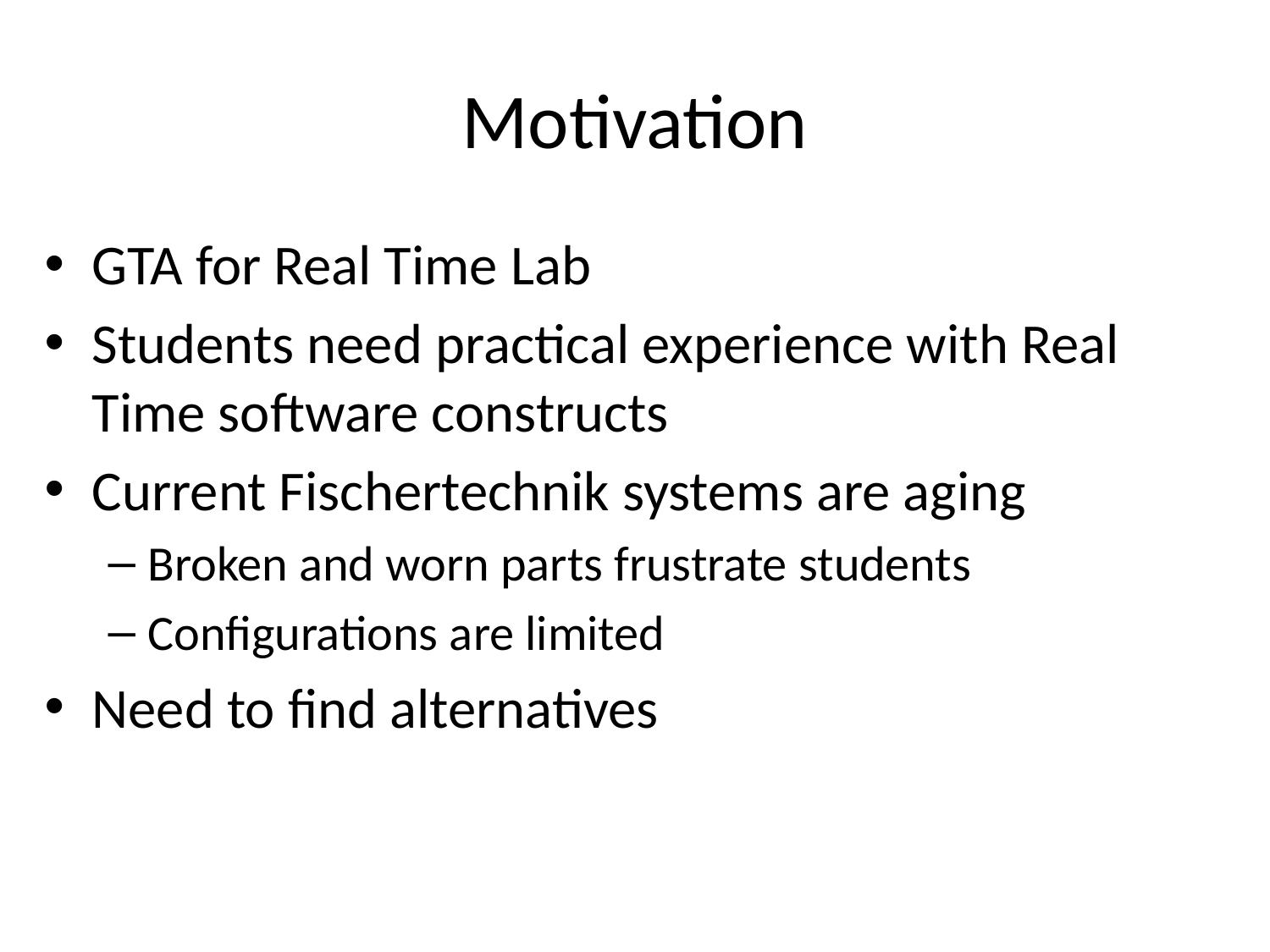

# Motivation
GTA for Real Time Lab
Students need practical experience with Real Time software constructs
Current Fischertechnik systems are aging
Broken and worn parts frustrate students
Configurations are limited
Need to find alternatives